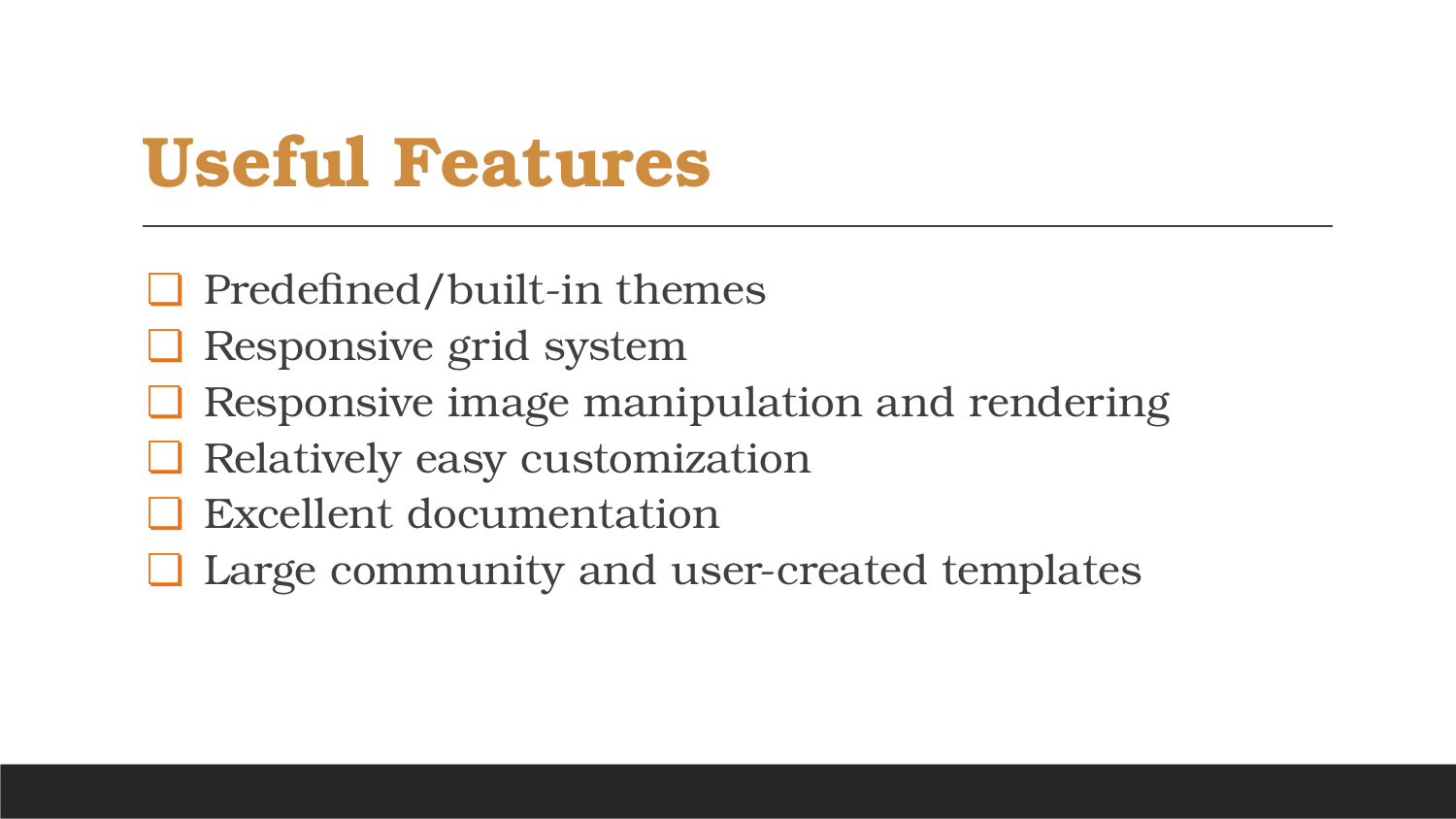

# Useful Features
Predefined/built-in themes
Responsive grid system
Responsive image manipulation and rendering
Relatively easy customization
Excellent documentation
Large community and user-created templates